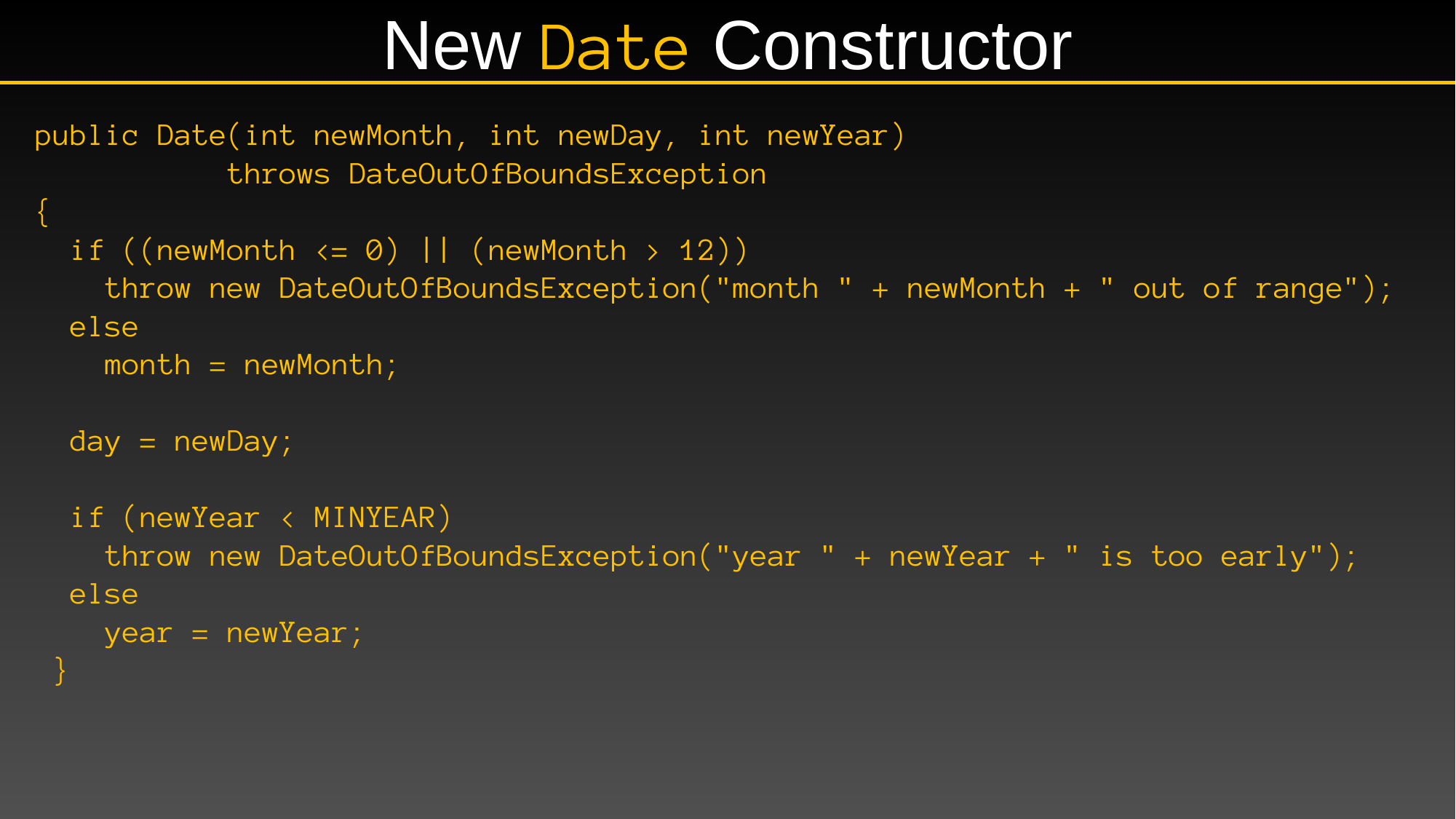

# New Date Constructor
public Date(int newMonth, int newDay, int newYear)
           throws DateOutOfBoundsException
{
  if ((newMonth <= 0) || (newMonth > 12))
    throw new DateOutOfBoundsException("month " + newMonth + " out of range");
  else
    month = newMonth;

  day = newDay;

  if (newYear < MINYEAR)
    throw new DateOutOfBoundsException("year " + newYear + " is too early");
  else
    year = newYear;
 }